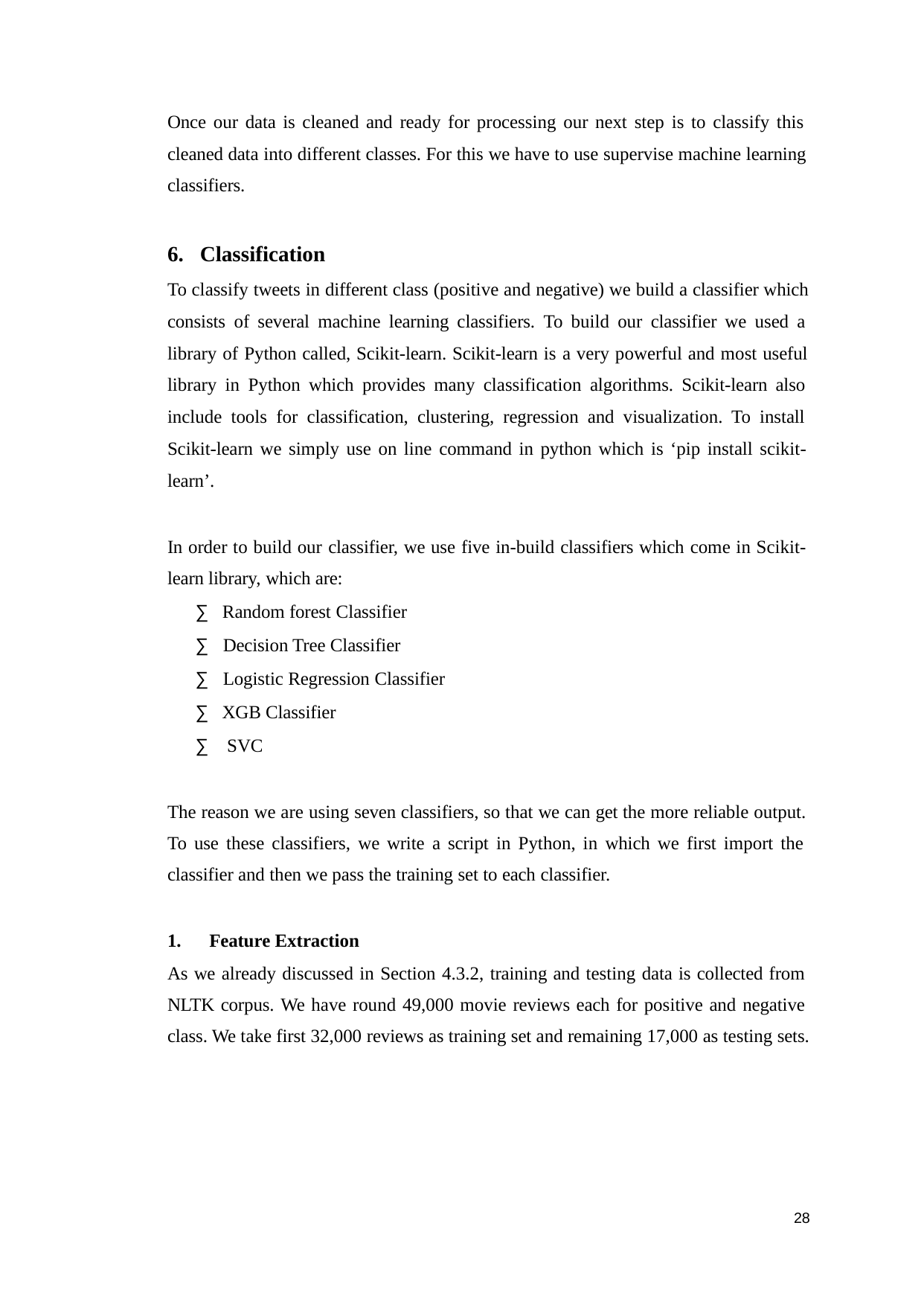

Once our data is cleaned and ready for processing our next step is to classify this  cleaned data into different classes. For this we have to use supervise machine learning  classifiers.

Classification
To classify tweets in different class (positive and negative) we build a classifier which  consists of several machine learning classifiers. To build our classifier we used a  library of Python called, Scikit-learn. Scikit-learn is a very powerful and most useful  library in Python which provides many classification algorithms. Scikit-learn also  include tools for classification, clustering, regression and visualization. To install  Scikit-learn we simply use on line command in python which is ‘pip install scikit-  learn’.

In order to build our classifier, we use five in-build classifiers which come in Scikit-  learn library, which are:
∑ Random forest Classifier
∑ Decision Tree Classifier
∑ Logistic Regression Classifier
∑ XGB Classifier
∑  SVC

The reason we are using seven classifiers, so that we can get the more reliable output.  To use these classifiers, we write a script in Python, in which we first import the  classifier and then we pass the training set to each classifier.

Feature Extraction
As we already discussed in Section 4.3.2, training and testing data is collected from  NLTK corpus. We have round 49,000 movie reviews each for positive and negative  class. We take first 32,000 reviews as training set and remaining 17,000 as testing sets.
28